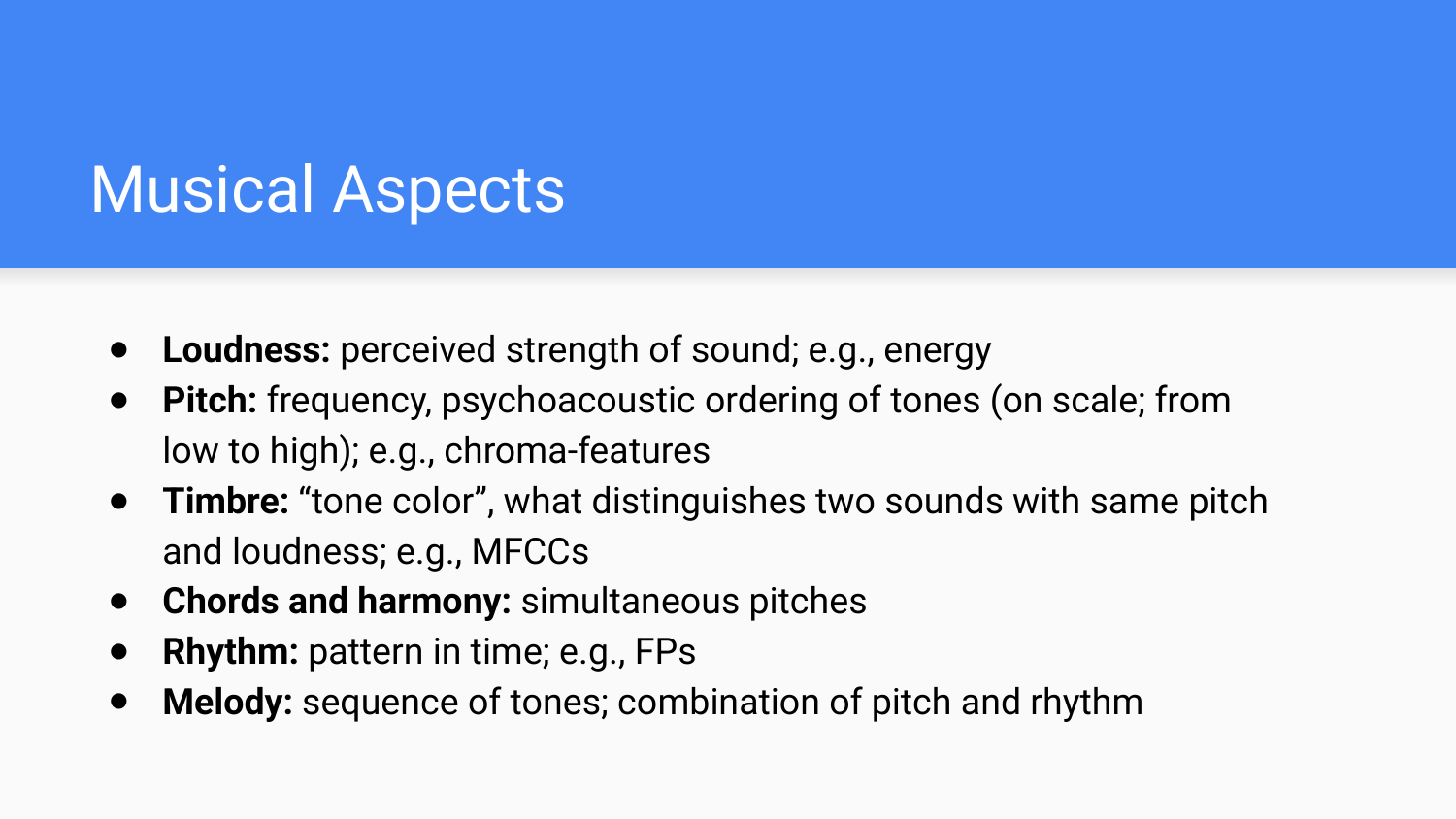

# Musical Aspects
Loudness: perceived strength of sound; e.g., energy
Pitch: frequency, psychoacoustic ordering of tones (on scale; from low to high); e.g., chroma-features
Timbre: “tone color”, what distinguishes two sounds with same pitch and loudness; e.g., MFCCs
Chords and harmony: simultaneous pitches
Rhythm: pattern in time; e.g., FPs
Melody: sequence of tones; combination of pitch and rhythm